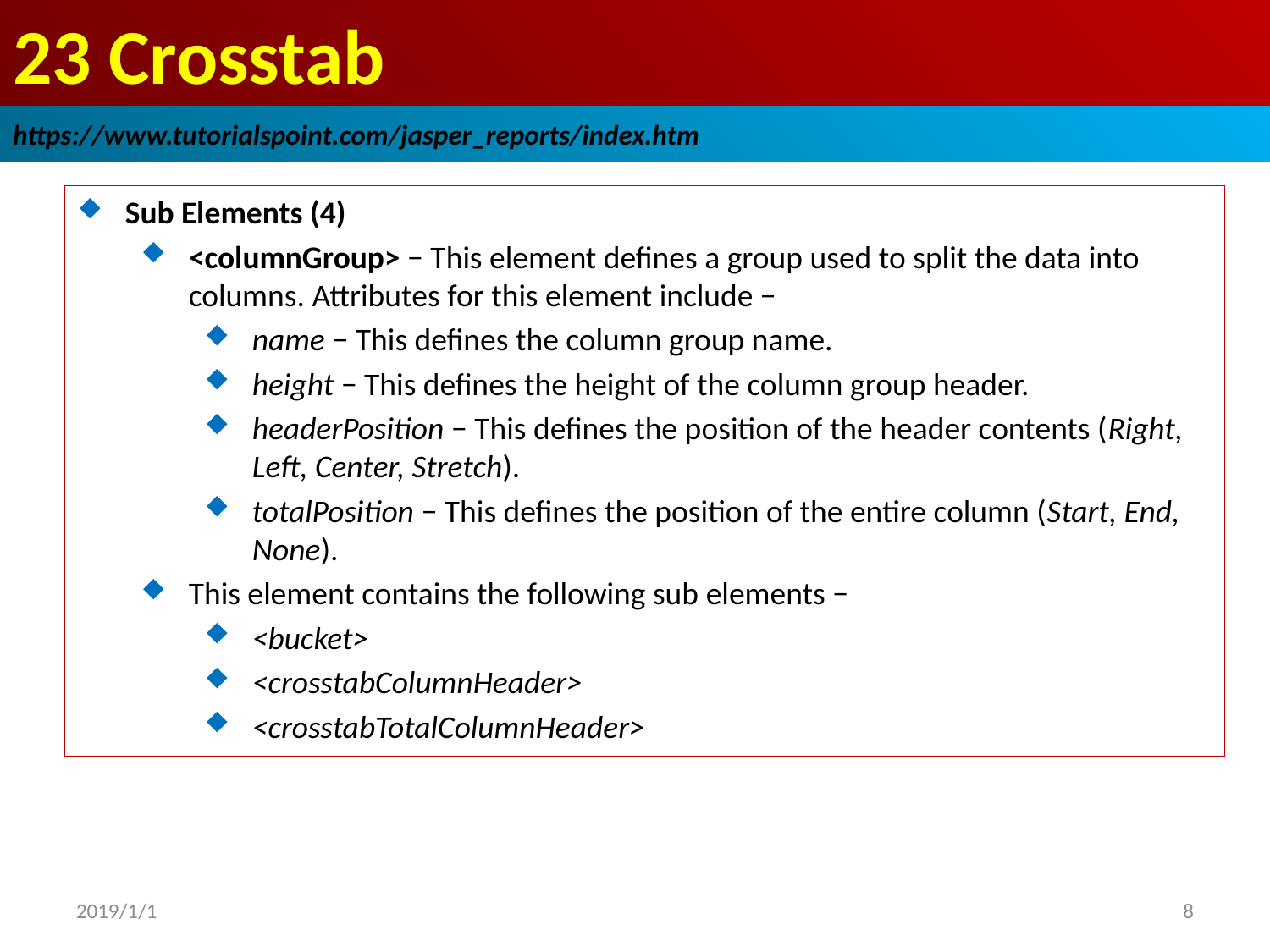

# 23 Crosstab
https://www.tutorialspoint.com/jasper_reports/index.htm
Sub Elements (4)
<columnGroup> − This element defines a group used to split the data into columns. Attributes for this element include −
name − This defines the column group name.
height − This defines the height of the column group header.
headerPosition − This defines the position of the header contents (Right, Left, Center, Stretch).
totalPosition − This defines the position of the entire column (Start, End, None).
This element contains the following sub elements −
<bucket>
<crosstabColumnHeader>
<crosstabTotalColumnHeader>
2019/1/1
8